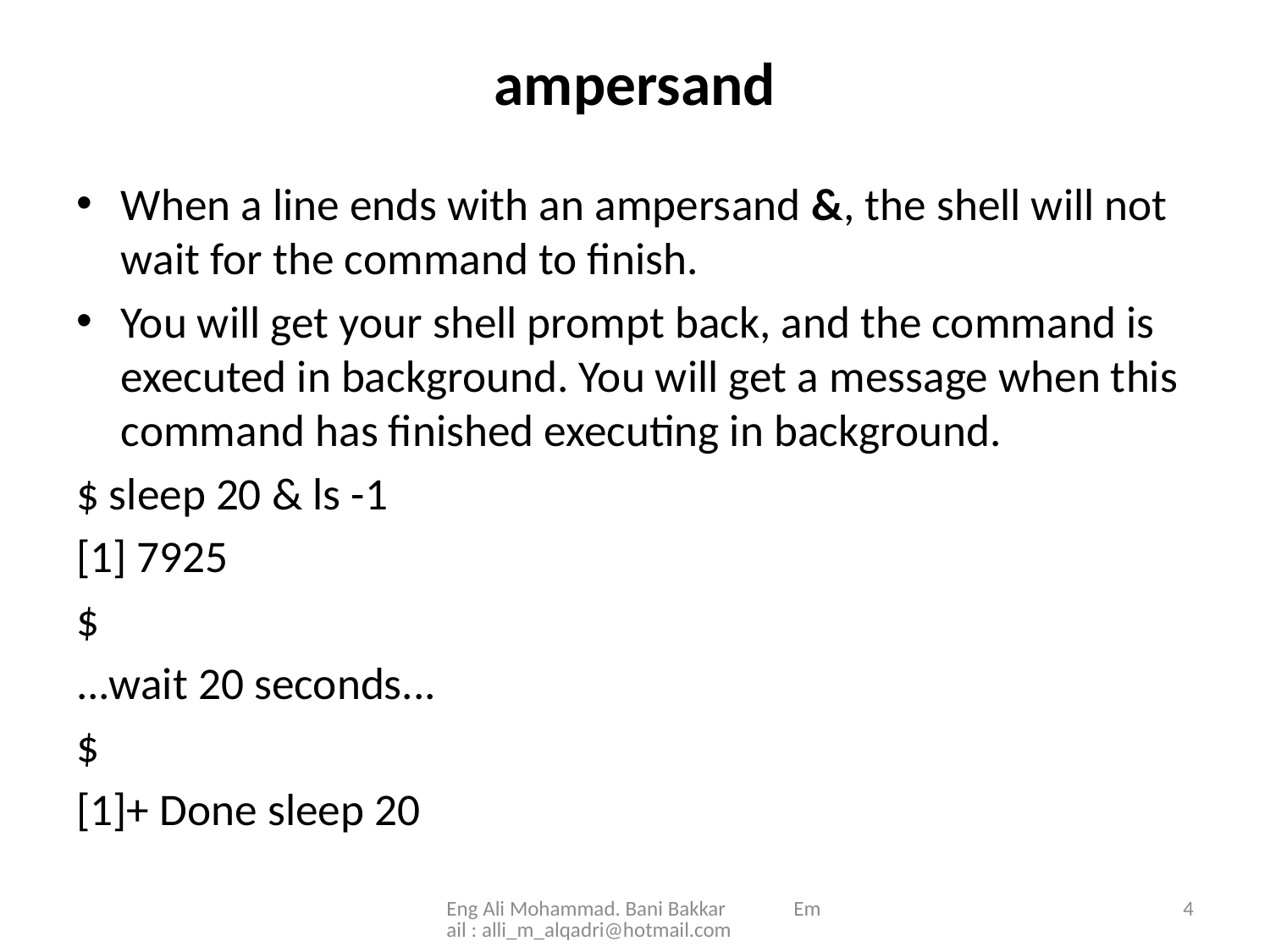

# ampersand
When a line ends with an ampersand &, the shell will not wait for the command to finish.
You will get your shell prompt back, and the command is executed in background. You will get a message when this command has finished executing in background.
$ sleep 20 & ls -1
[1] 7925
$
...wait 20 seconds...
$
[1]+ Done sleep 20
Eng Ali Mohammad. Bani Bakkar              Email : alli_m_alqadri@hotmail.com
4